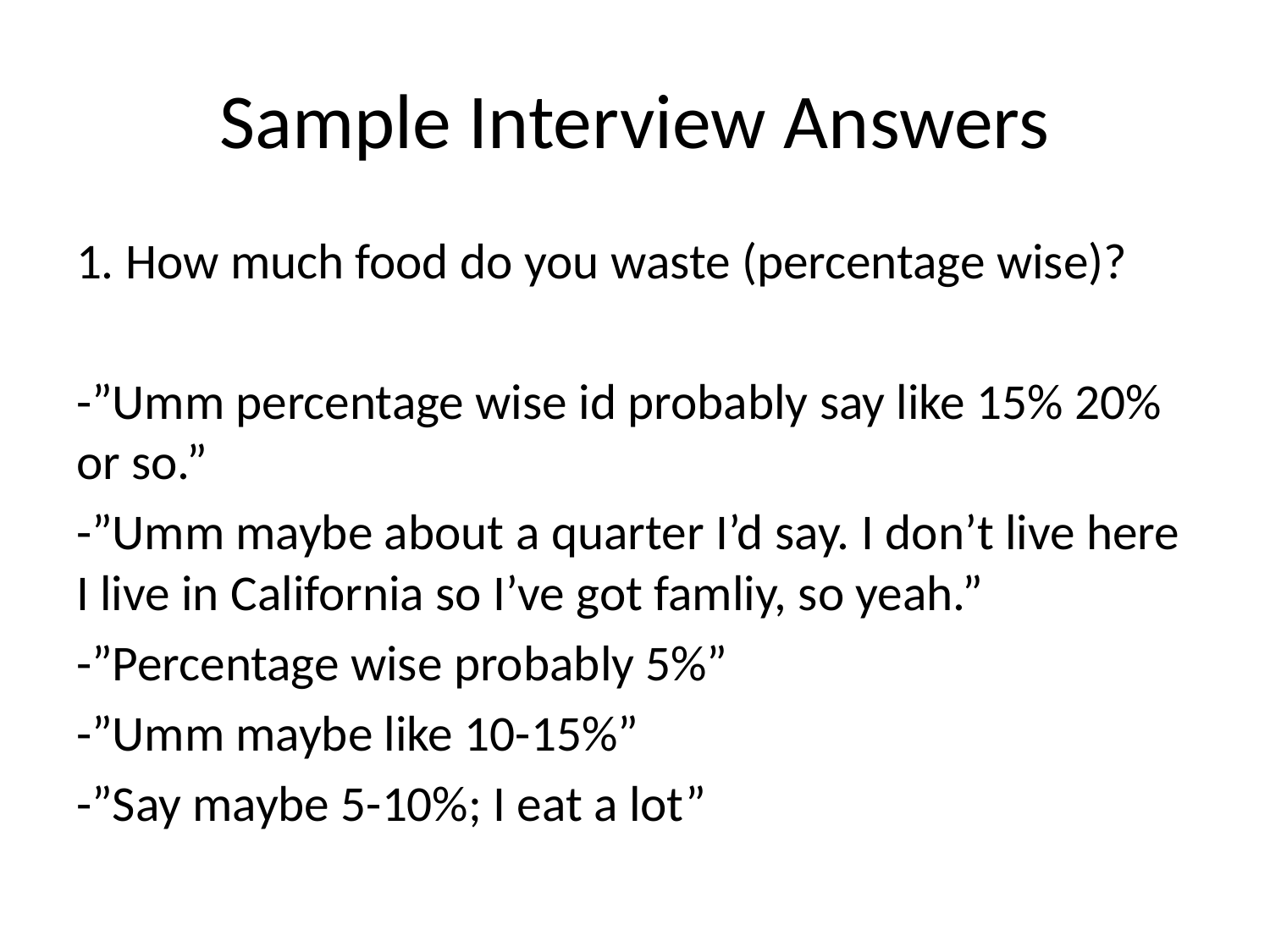

# Sample Interview Answers
1. How much food do you waste (percentage wise)?

-”Umm percentage wise id probably say like 15% 20% or so.”
-”Umm maybe about a quarter I’d say. I don’t live here I live in California so I’ve got famliy, so yeah.”
-”Percentage wise probably 5%”
-”Umm maybe like 10-15%”
-”Say maybe 5-10%; I eat a lot”